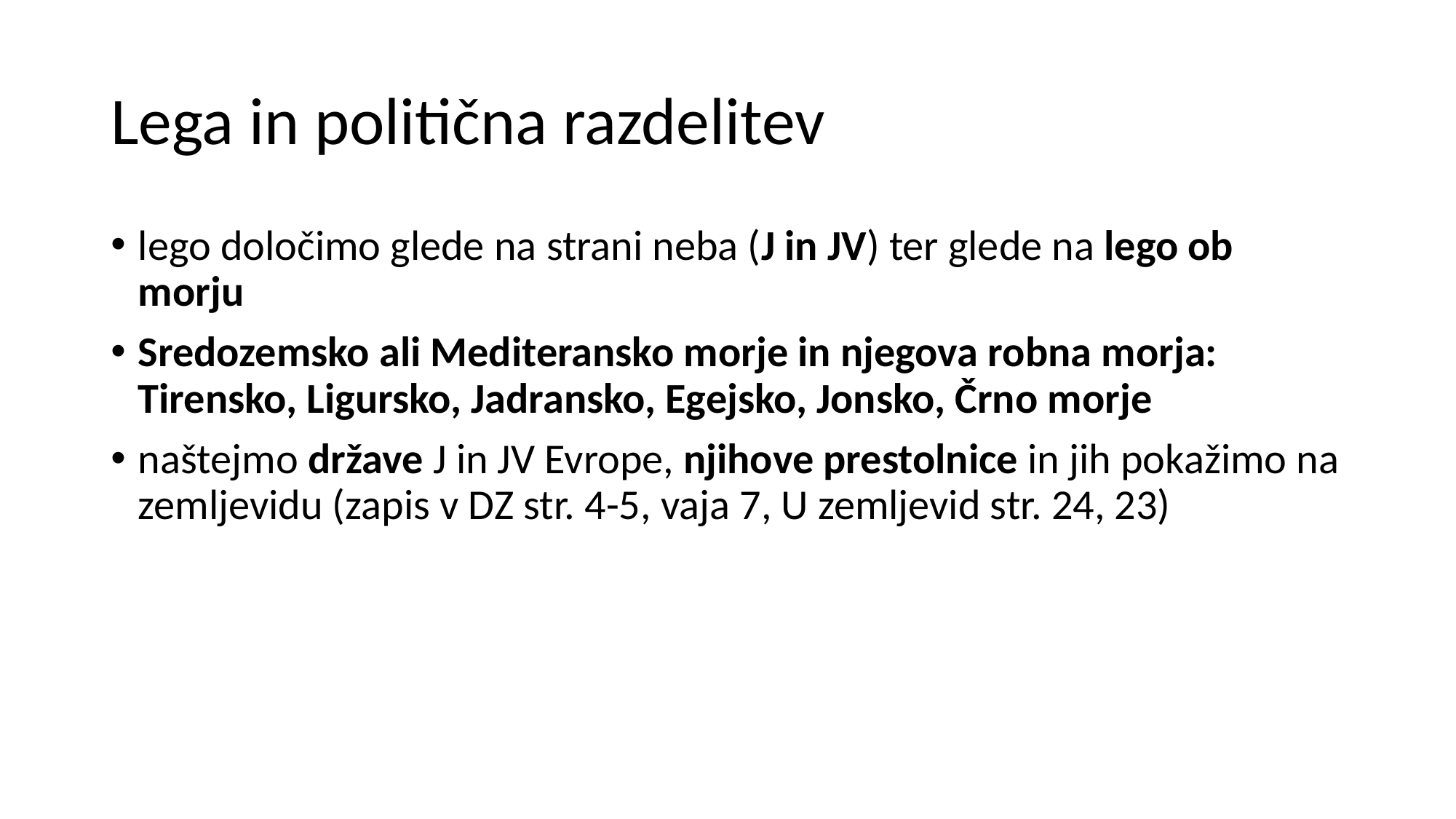

# Lega in politična razdelitev
lego določimo glede na strani neba (J in JV) ter glede na lego ob morju
Sredozemsko ali Mediteransko morje in njegova robna morja: Tirensko, Ligursko, Jadransko, Egejsko, Jonsko, Črno morje
naštejmo države J in JV Evrope, njihove prestolnice in jih pokažimo na zemljevidu (zapis v DZ str. 4-5, vaja 7, U zemljevid str. 24, 23)